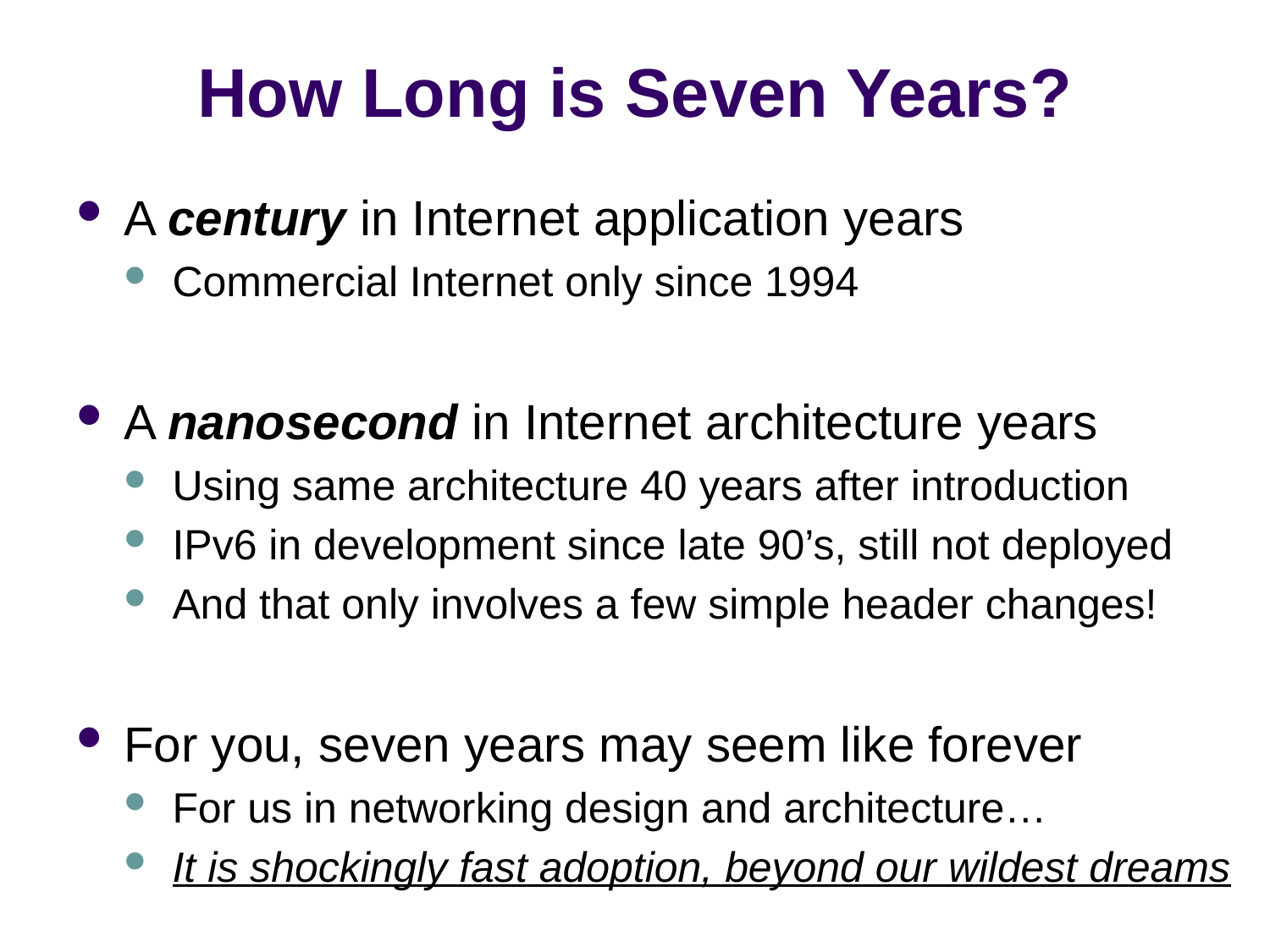

# How Long is Seven Years?
A century in Internet application years
Commercial Internet only since 1994

A nanosecond in Internet architecture years
Using same architecture 40 years after introduction
IPv6 in development since late 90’s, still not deployed
And that only involves a few simple header changes!

For you, seven years may seem like forever
For us in networking design and architecture…
It is shockingly fast adoption, beyond our wildest dreams